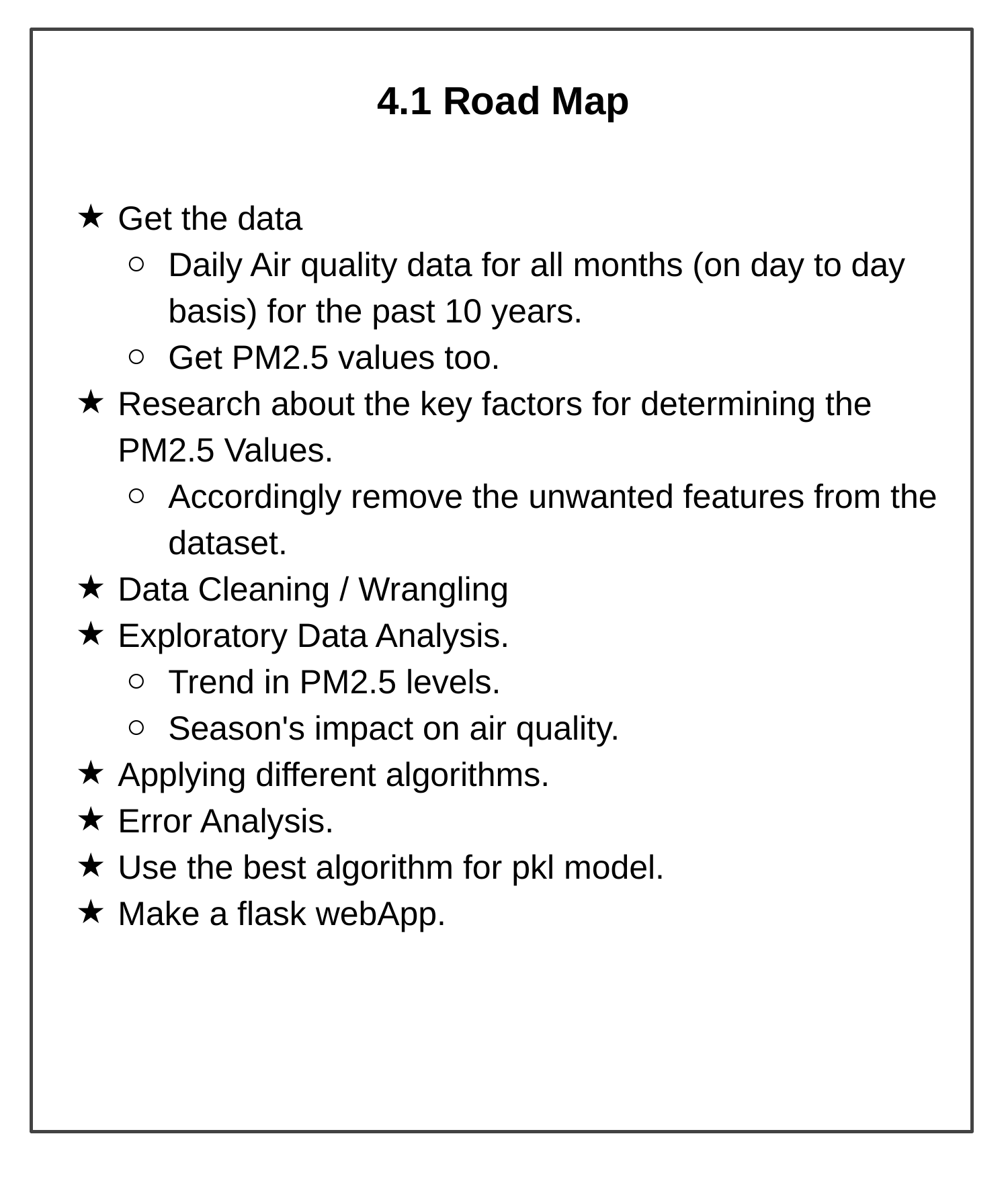

# 4.1 Road Map
Get the data
Daily Air quality data for all months (on day to day basis) for the past 10 years.
Get PM2.5 values too.
Research about the key factors for determining the PM2.5 Values.
Accordingly remove the unwanted features from the dataset.
Data Cleaning / Wrangling
Exploratory Data Analysis.
Trend in PM2.5 levels.
Season's impact on air quality.
Applying different algorithms.
Error Analysis.
Use the best algorithm for pkl model.
Make a flask webApp.